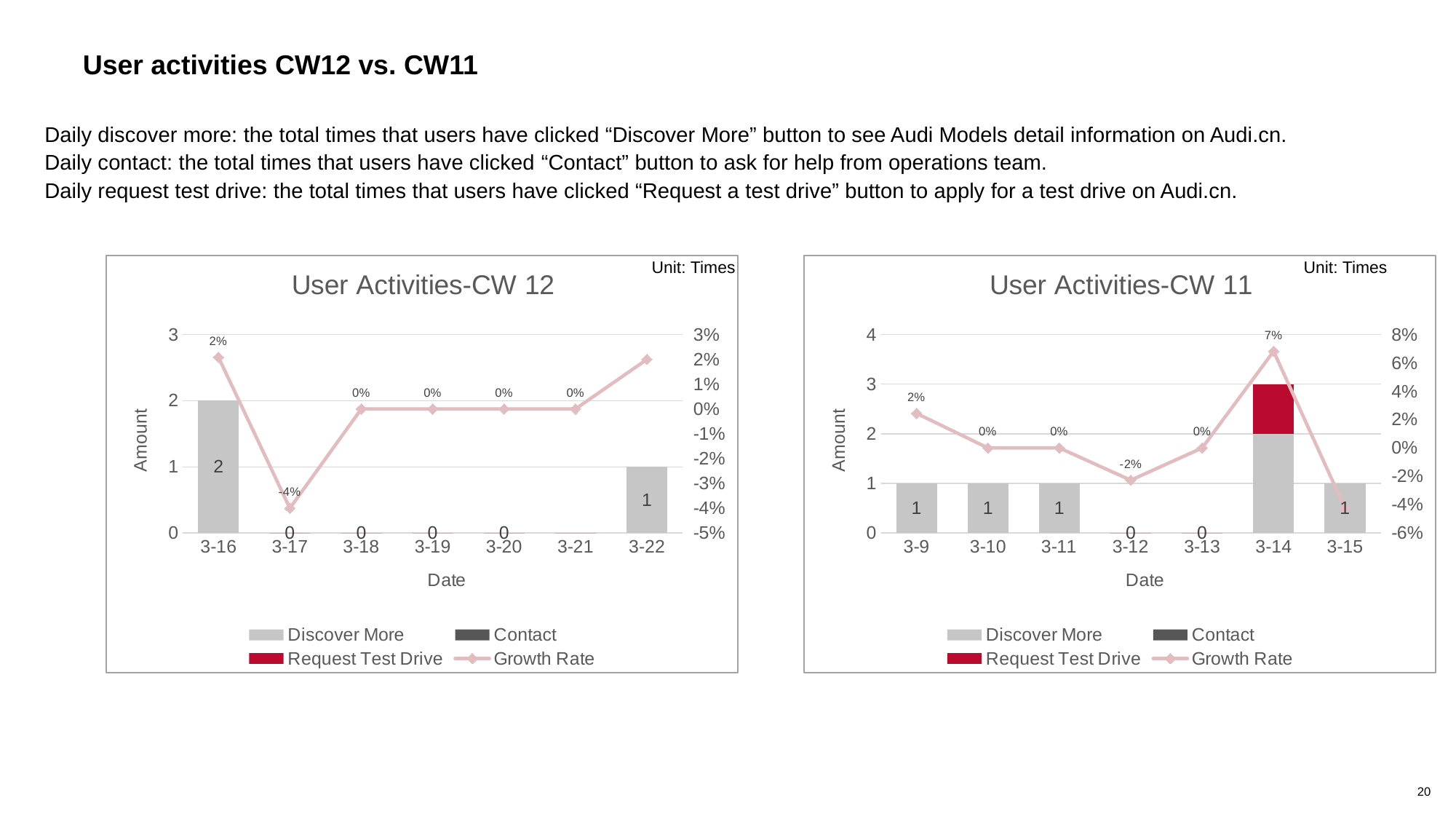

# User activities CW12 vs. CW11
Daily discover more: the total times that users have clicked “Discover More” button to see Audi Models detail information on Audi.cn.
Daily contact: the total times that users have clicked “Contact” button to ask for help from operations team.
Daily request test drive: the total times that users have clicked “Request a test drive” button to apply for a test drive on Audi.cn.

### Chart: User Activities-CW 12

| Category | Discover More | Contact | Request Test Drive | Growth Rate |
|---|---|---|---|---|
| 43906 | 2.0 | 0.0 | 0.0 | 0.0208333333333333 |
| 43907 | 0.0 | 0.0 | 0.0 | -0.04 |
| 43908 | 0.0 | 0.0 | 0.0 | 0.0 |
| 43909 | 0.0 | 0.0 | 0.0 | 0.0 |
| 43910 | 0.0 | 0.0 | 0.0 | 0.0 |
| 43911 | 0.0 | 0.0 | 0.0 | 0.0 |
| 43912 | 1.0 | 0.0 | 0.0 | 0.02 |

### Chart: User Activities-CW 11

| Category | Discover More | Contact | Request Test Drive | Growth Rate |
|---|---|---|---|---|
| 43899 | 1.0 | 0.0 | 0.0 | 0.024390243902439 |
| 43900 | 1.0 | 0.0 | 0.0 | 0.0 |
| 43901 | 1.0 | 0.0 | 0.0 | 0.0 |
| 43902 | 0.0 | 0.0 | 0.0 | -0.0227272727272727 |
| 43903 | 0.0 | 0.0 | 0.0 | 0.0 |
| 43904 | 2.0 | 0.0 | 1.0 | 0.0681818181818182 |
| 43905 | 1.0 | 0.0 | 0.0 | -0.0425531914893617 |
Unit: Times
Unit: Times